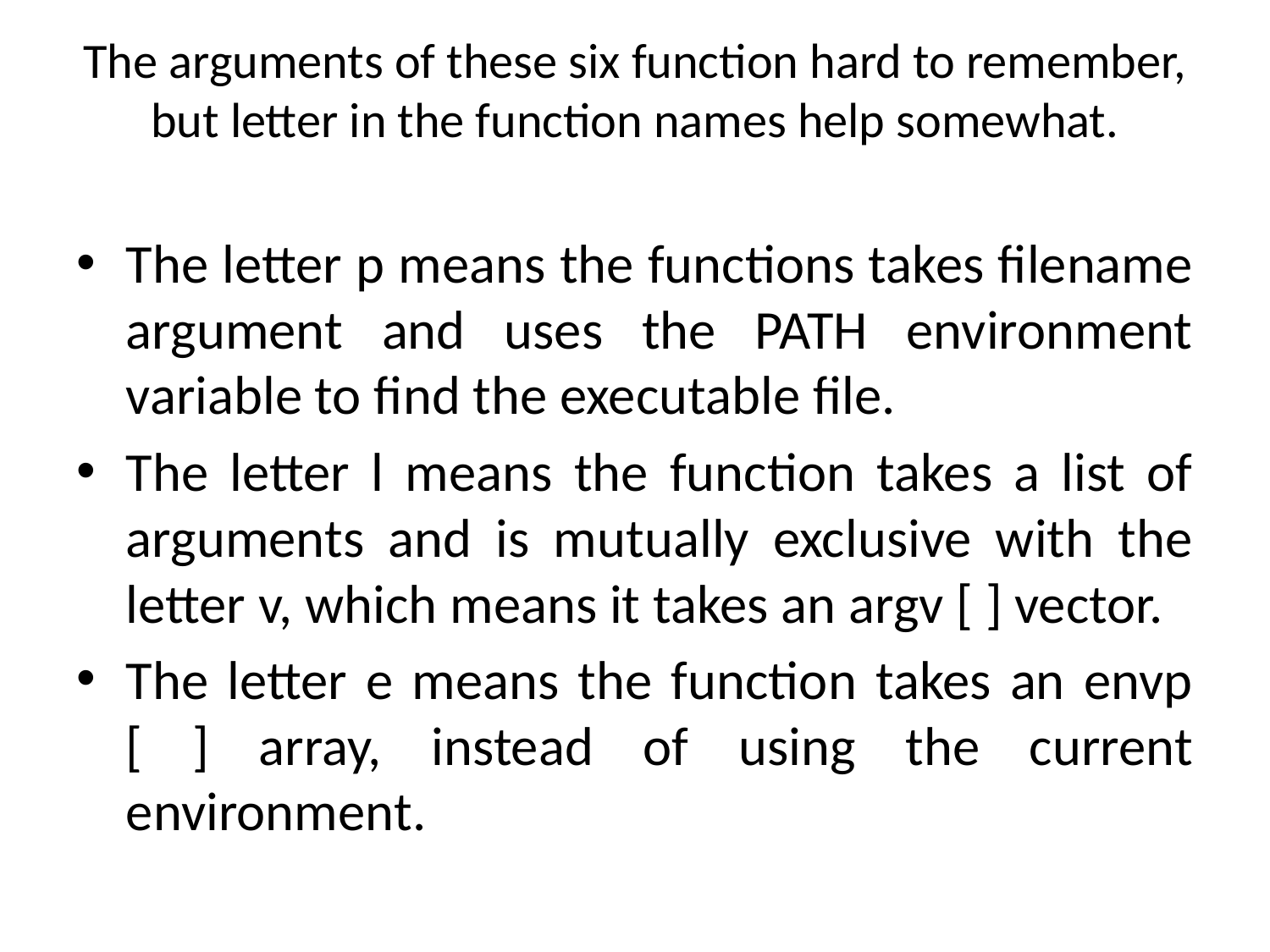

# The arguments of these six function hard to remember, but letter in the function names help somewhat.
The letter p means the functions takes filename argument and uses the PATH environment variable to find the executable file.
The letter l means the function takes a list of arguments and is mutually exclusive with the letter v, which means it takes an argv [ ] vector.
The letter e means the function takes an envp [ ] array, instead of using the current environment.